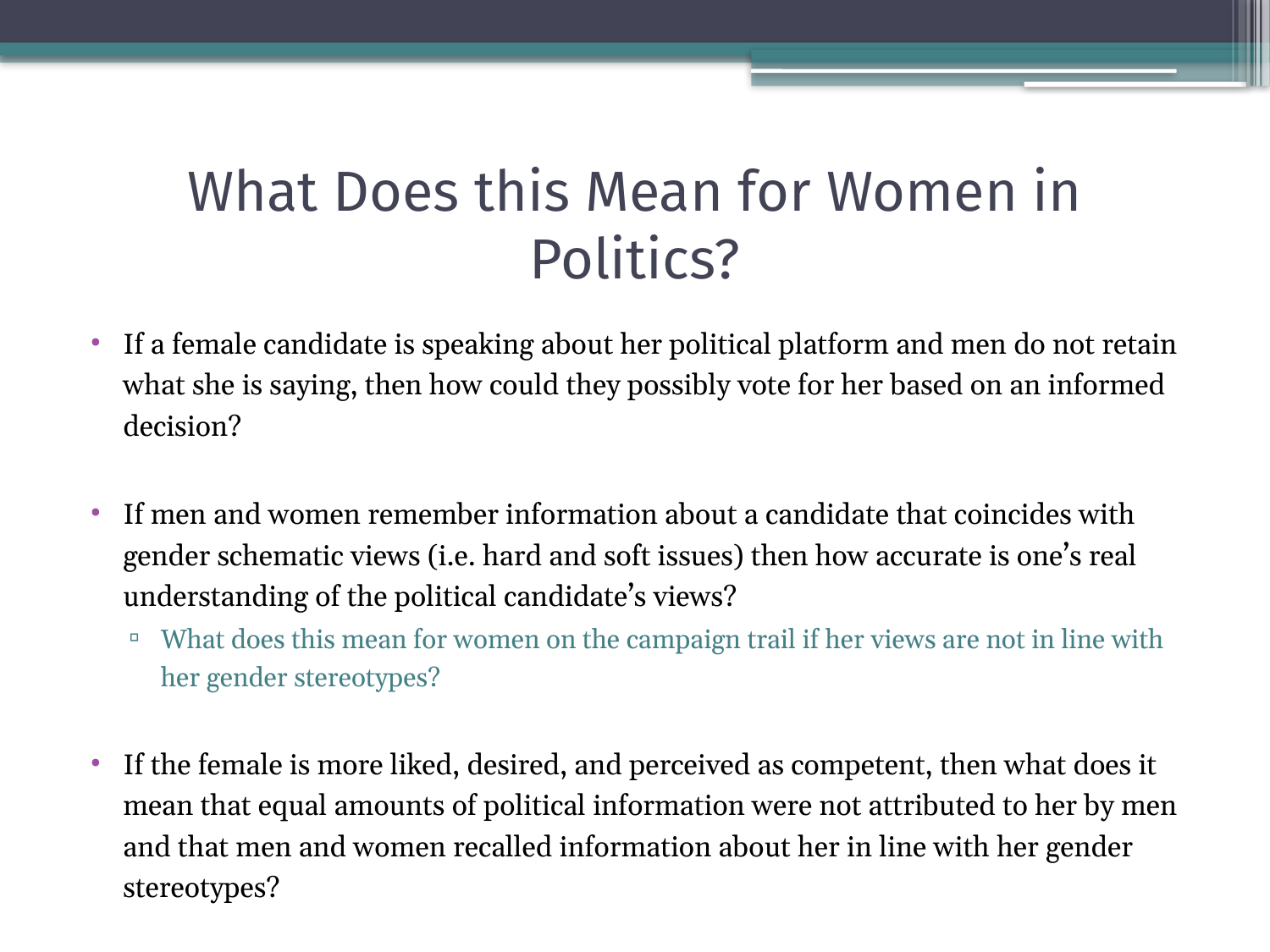

# What Does this Mean for Women in Politics?
If a female candidate is speaking about her political platform and men do not retain what she is saying, then how could they possibly vote for her based on an informed decision?

If men and women remember information about a candidate that coincides with gender schematic views (i.e. hard and soft issues) then how accurate is one’s real understanding of the political candidate’s views?
What does this mean for women on the campaign trail if her views are not in line with her gender stereotypes?

If the female is more liked, desired, and perceived as competent, then what does it mean that equal amounts of political information were not attributed to her by men and that men and women recalled information about her in line with her gender stereotypes?